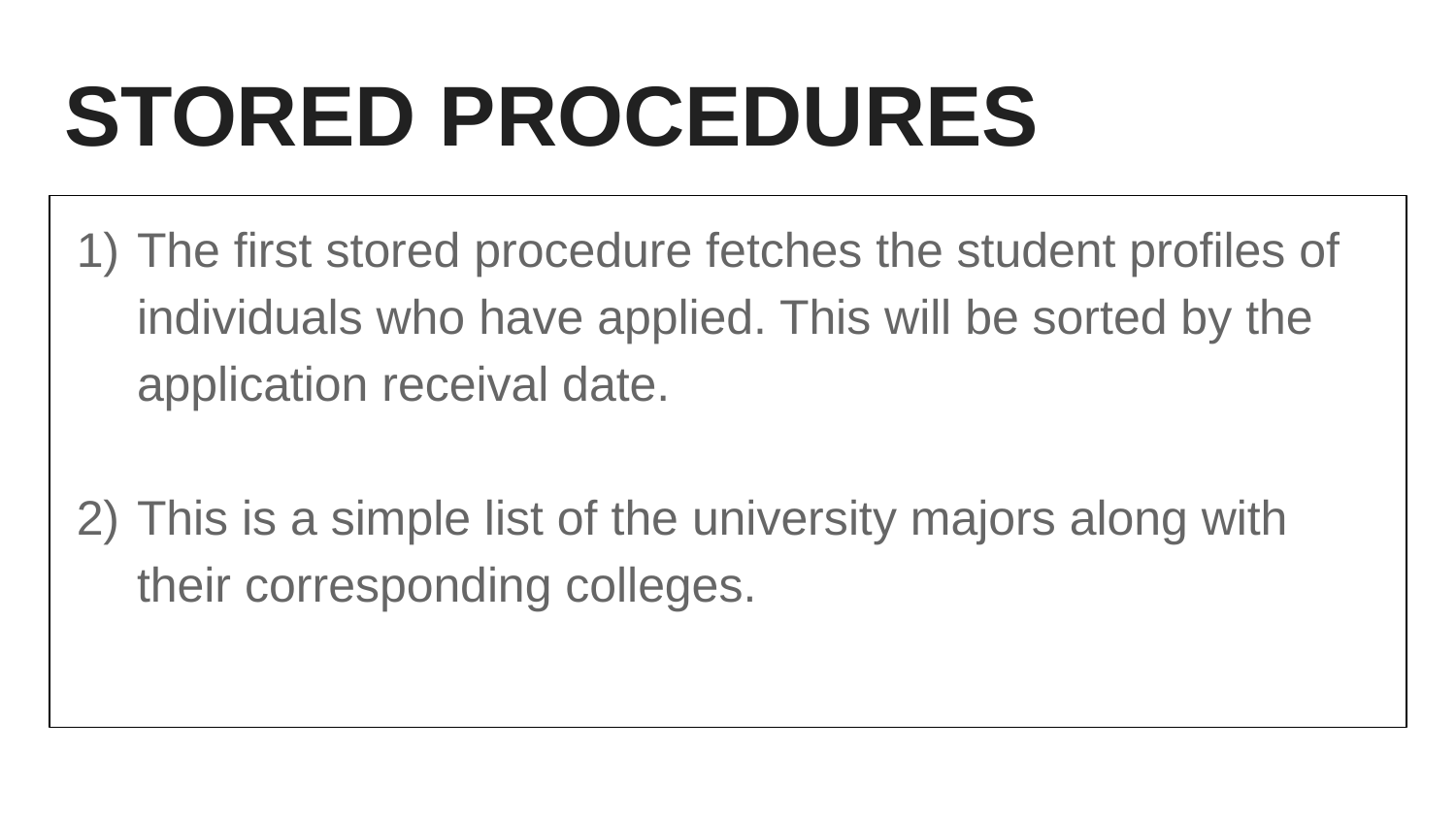

# STORED PROCEDURES
The first stored procedure fetches the student profiles of individuals who have applied. This will be sorted by the application receival date.

This is a simple list of the university majors along with their corresponding colleges.